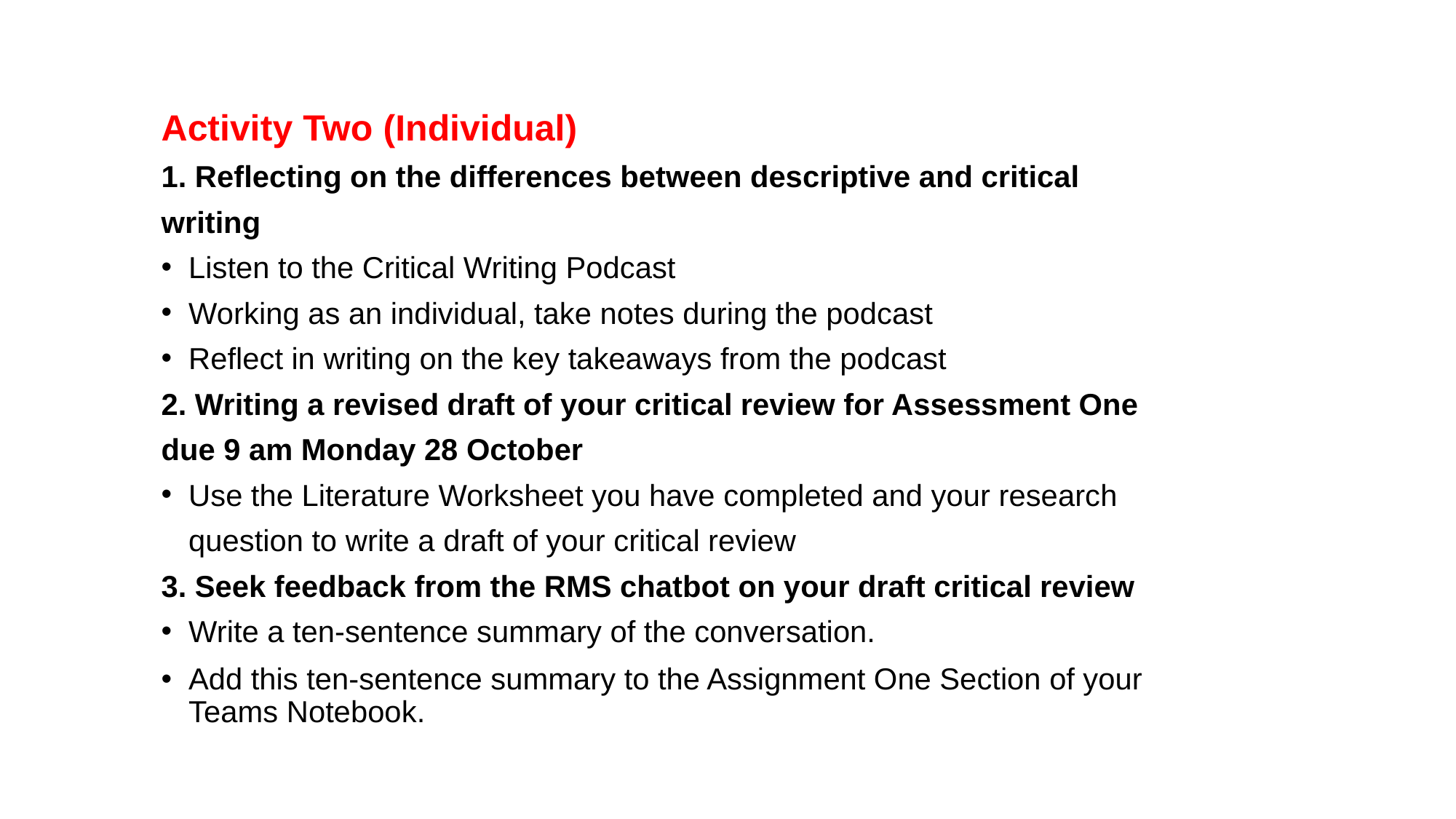

Activity Two (Individual)
1. Reflecting on the differences between descriptive and critical writing
Listen to the Critical Writing Podcast
Working as an individual, take notes during the podcast
Reflect in writing on the key takeaways from the podcast
2. Writing a revised draft of your critical review for Assessment One due 9 am Monday 28 October
Use the Literature Worksheet you have completed and your research question to write a draft of your critical review
3. Seek feedback from the RMS chatbot on your draft critical review
Write a ten-sentence summary of the conversation.
Add this ten-sentence summary to the Assignment One Section of your Teams Notebook.